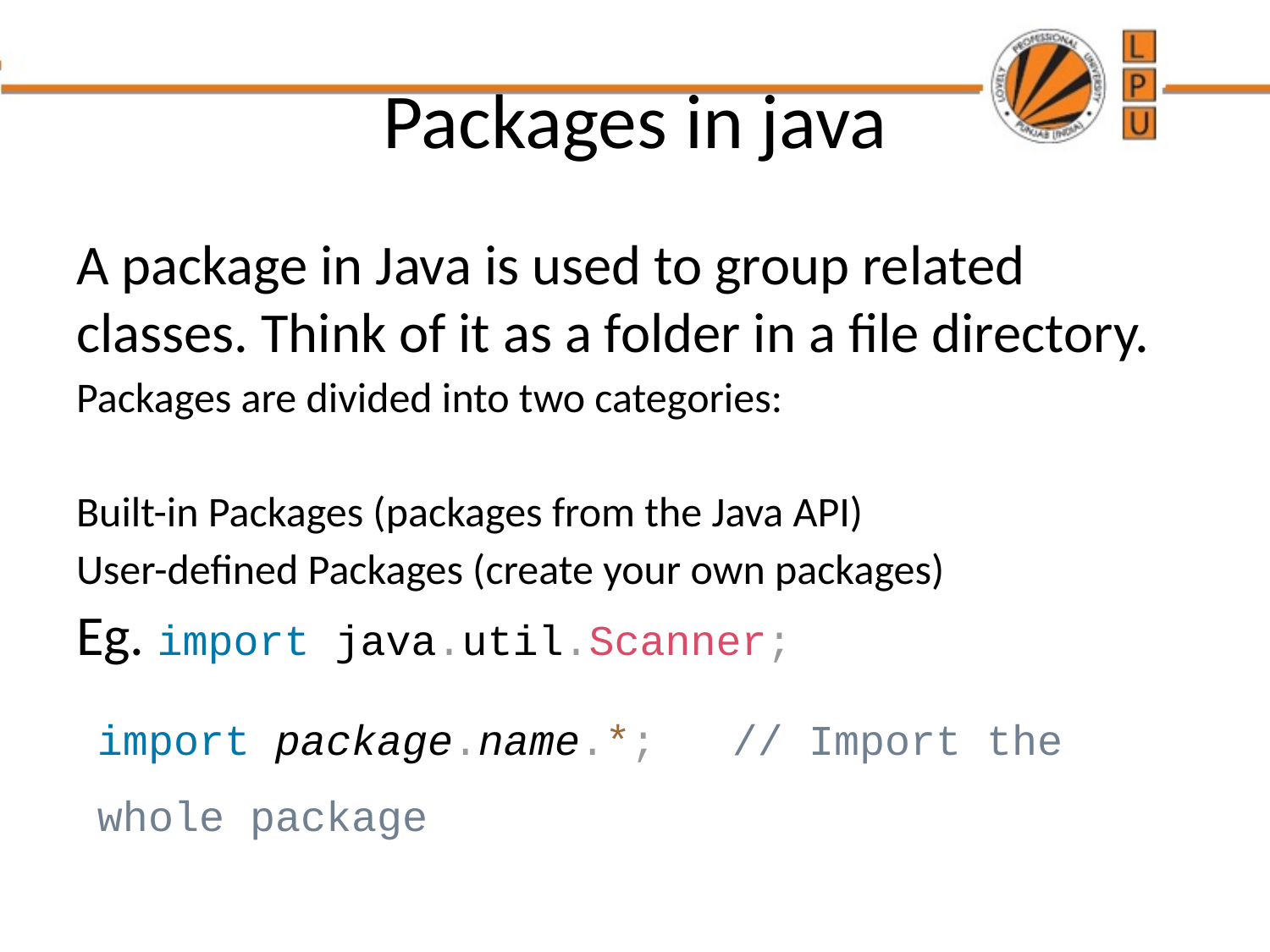

# Packages in java
A package in Java is used to group related classes. Think of it as a folder in a file directory.
Packages are divided into two categories:

Built-in Packages (packages from the Java API)
User-defined Packages (create your own packages)
Eg. import java.util.Scanner;
import package.name.*;   // Import the whole package